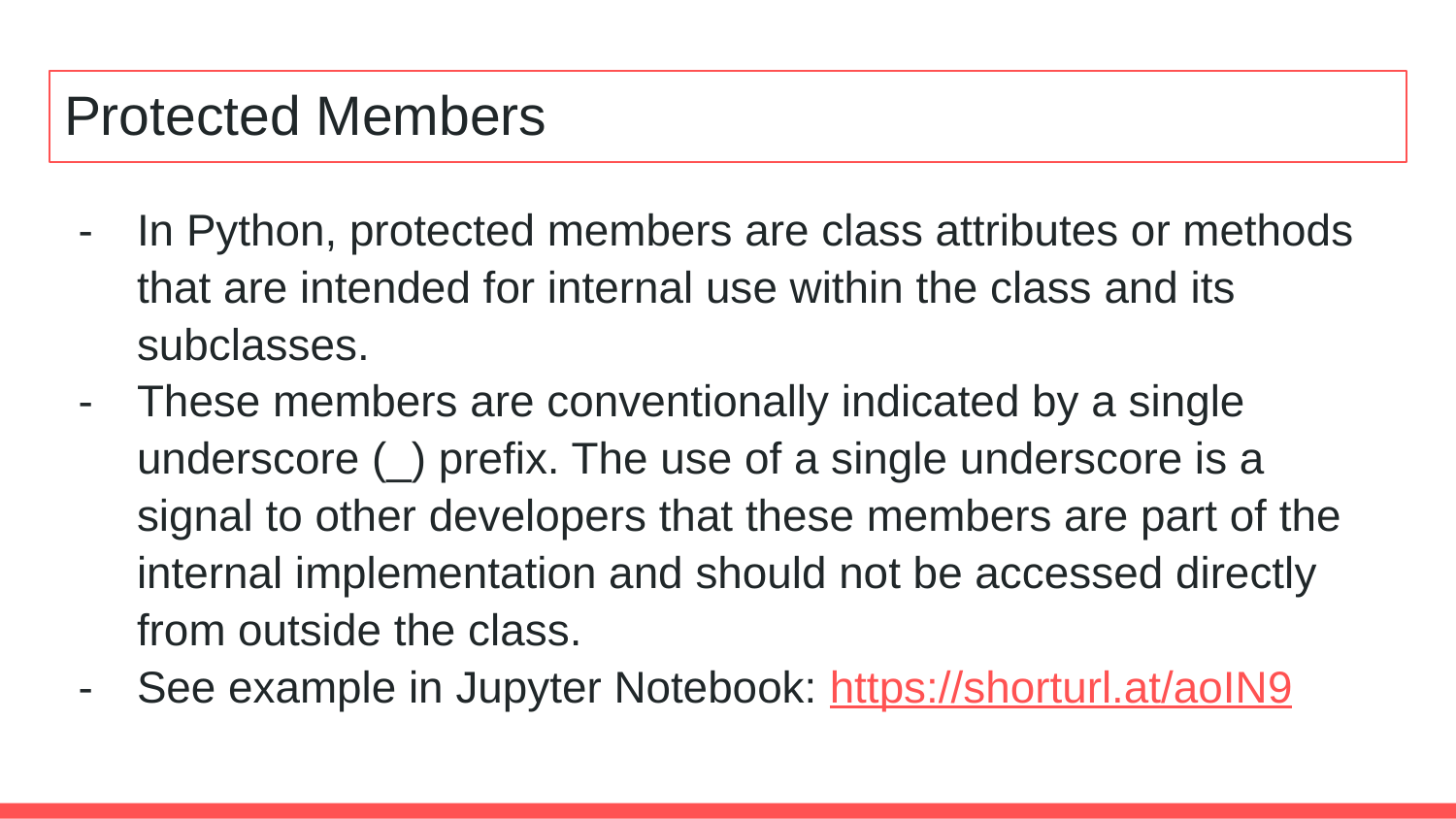

# Protected Members
In Python, protected members are class attributes or methods that are intended for internal use within the class and its subclasses.
These members are conventionally indicated by a single underscore (_) prefix. The use of a single underscore is a signal to other developers that these members are part of the internal implementation and should not be accessed directly from outside the class.
See example in Jupyter Notebook: https://shorturl.at/aoIN9